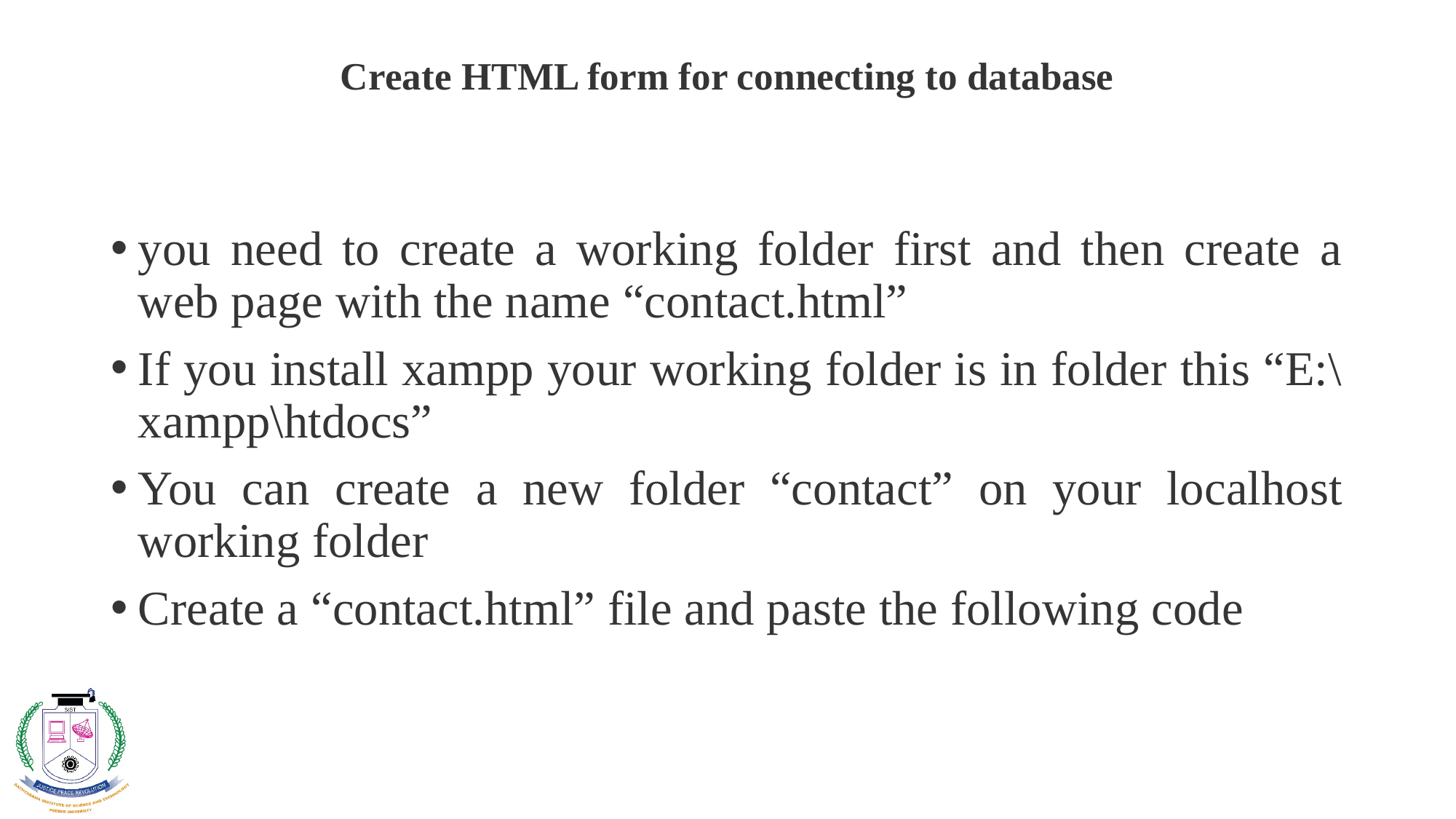

# Create HTML form for connecting to database
you need to create a working folder first and then create a web page with the name “contact.html”
If you install xampp your working folder is in folder this “E:\xampp\htdocs”
You can create a new folder “contact” on your localhost working folder
Create a “contact.html” file and paste the following code